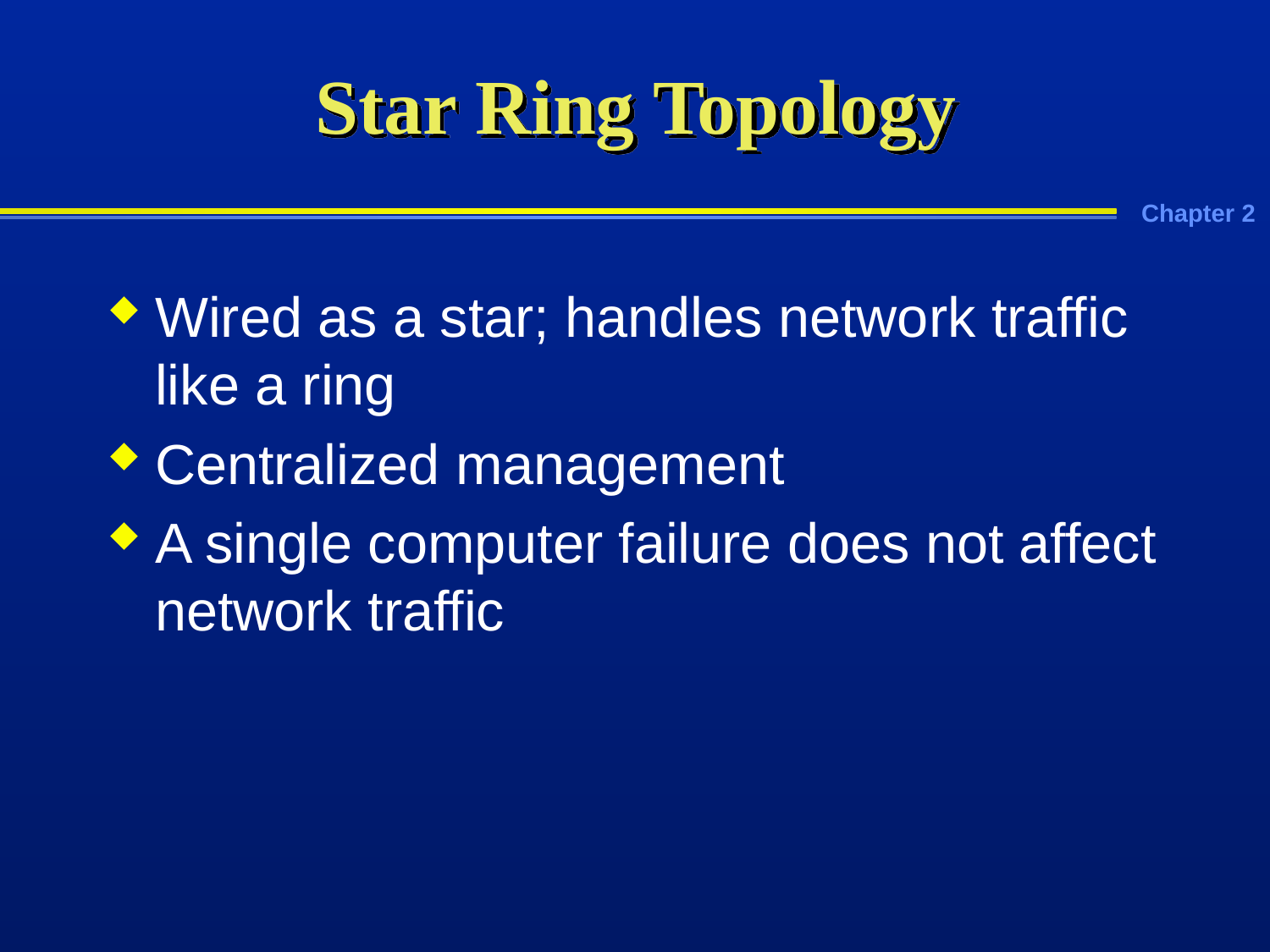

# Star Ring Topology
Wired as a star; handles network traffic like a ring
Centralized management
A single computer failure does not affect network traffic